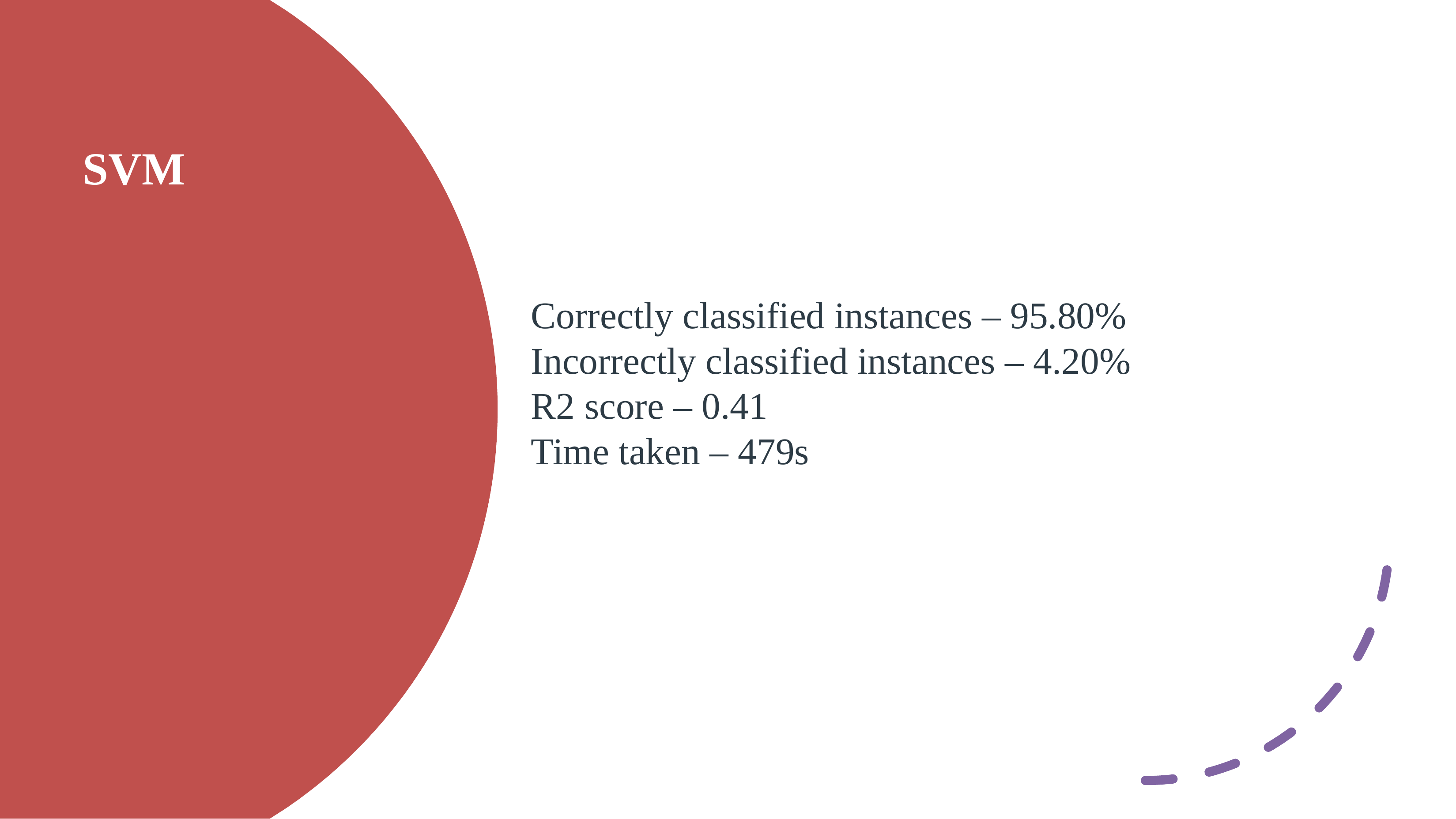

Correctly classified instances – 95.80%
Incorrectly classified instances – 4.20%
R2 score – 0.41
Time taken – 479s

# SVM